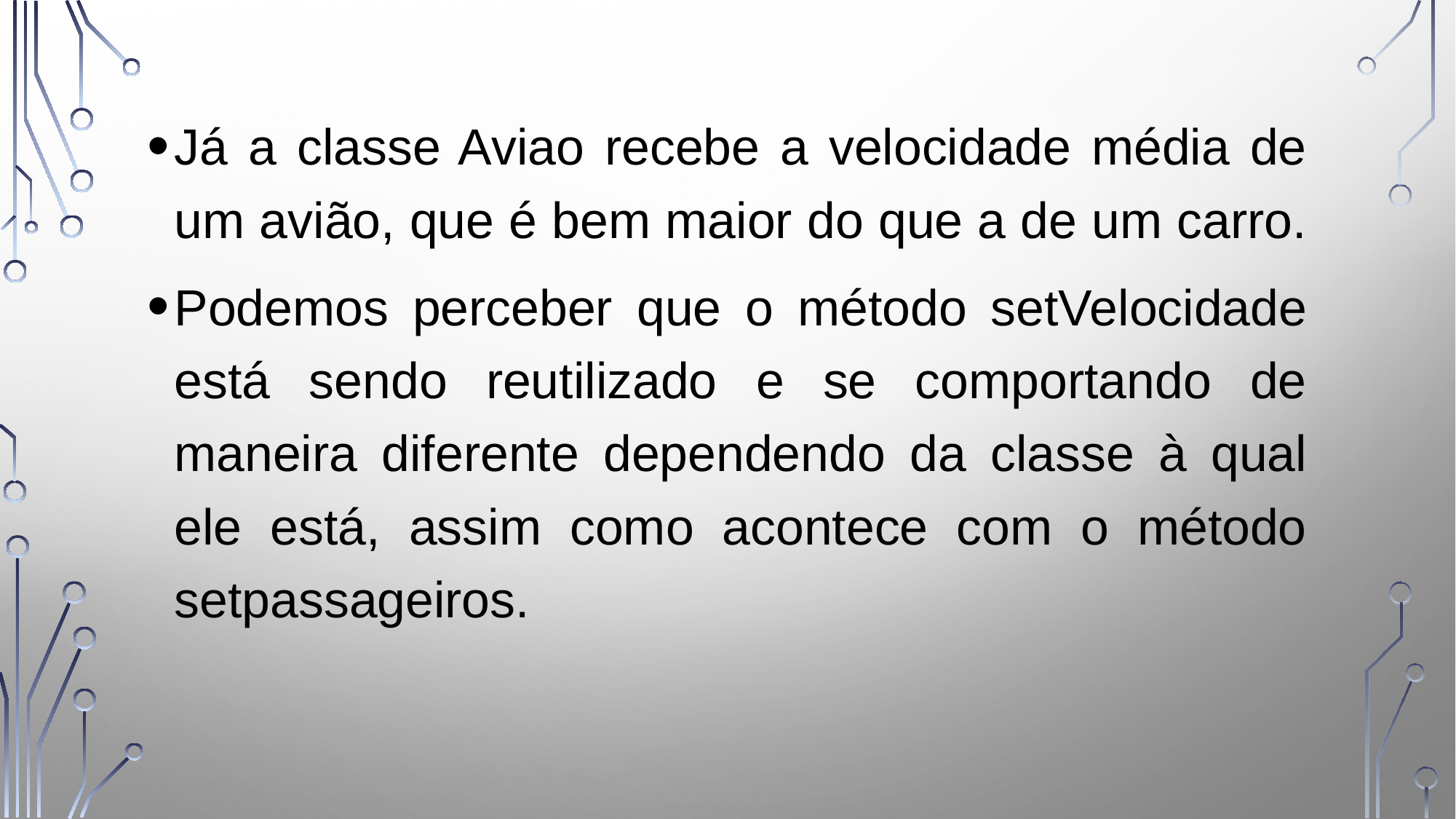

Já a classe Aviao recebe a velocidade média de um avião, que é bem maior do que a de um carro.
Podemos perceber que o método setVelocidade está sendo reutilizado e se comportando de maneira diferente dependendo da classe à qual ele está, assim como acontece com o método setpassageiros.
8